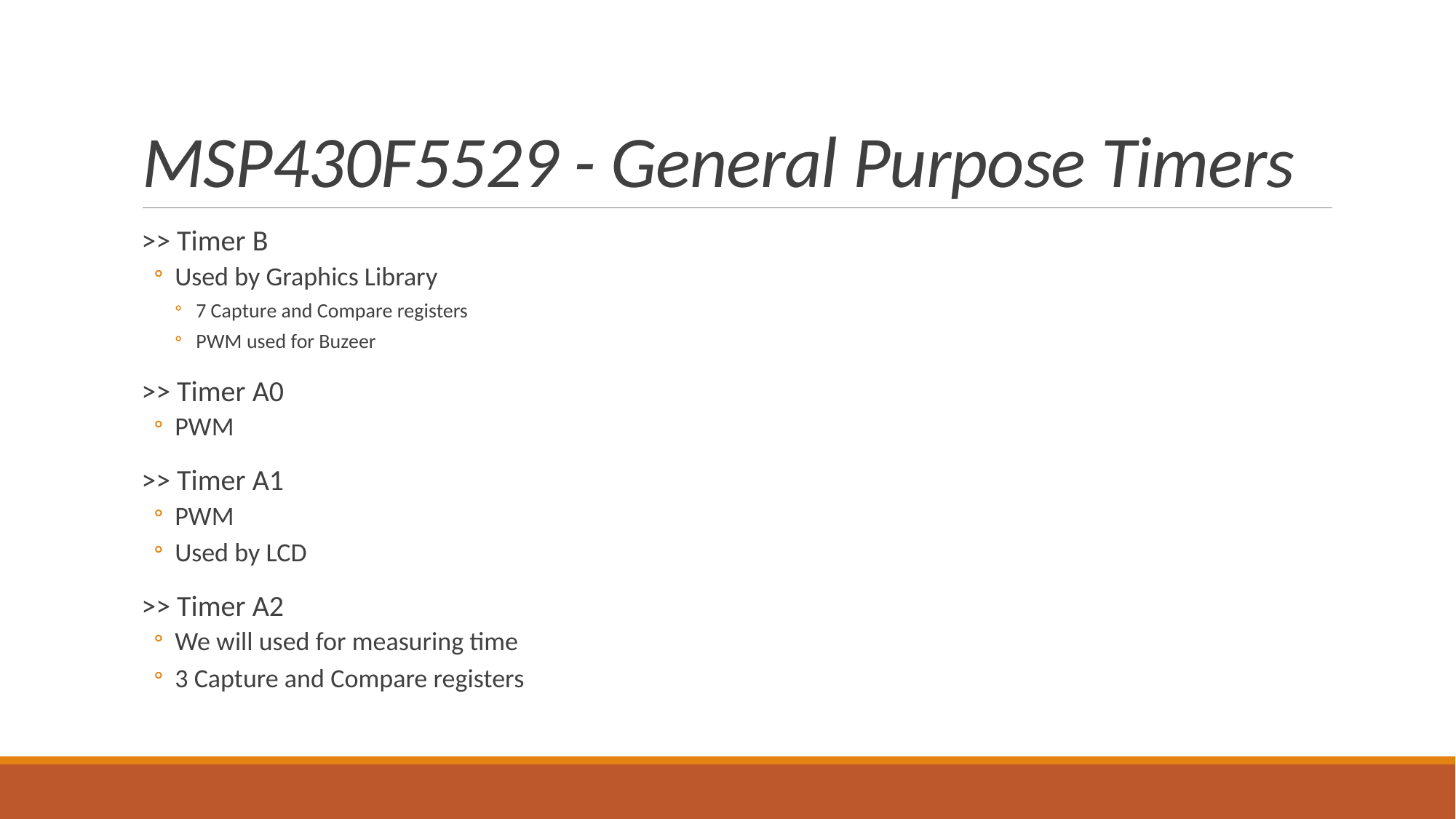

# MSP430F5529 - General Purpose Timers
>> Timer B
Used by Graphics Library
7 Capture and Compare registers
PWM used for Buzeer
>> Timer A0
PWM
>> Timer A1
PWM
Used by LCD
>> Timer A2
We will used for measuring time
3 Capture and Compare registers